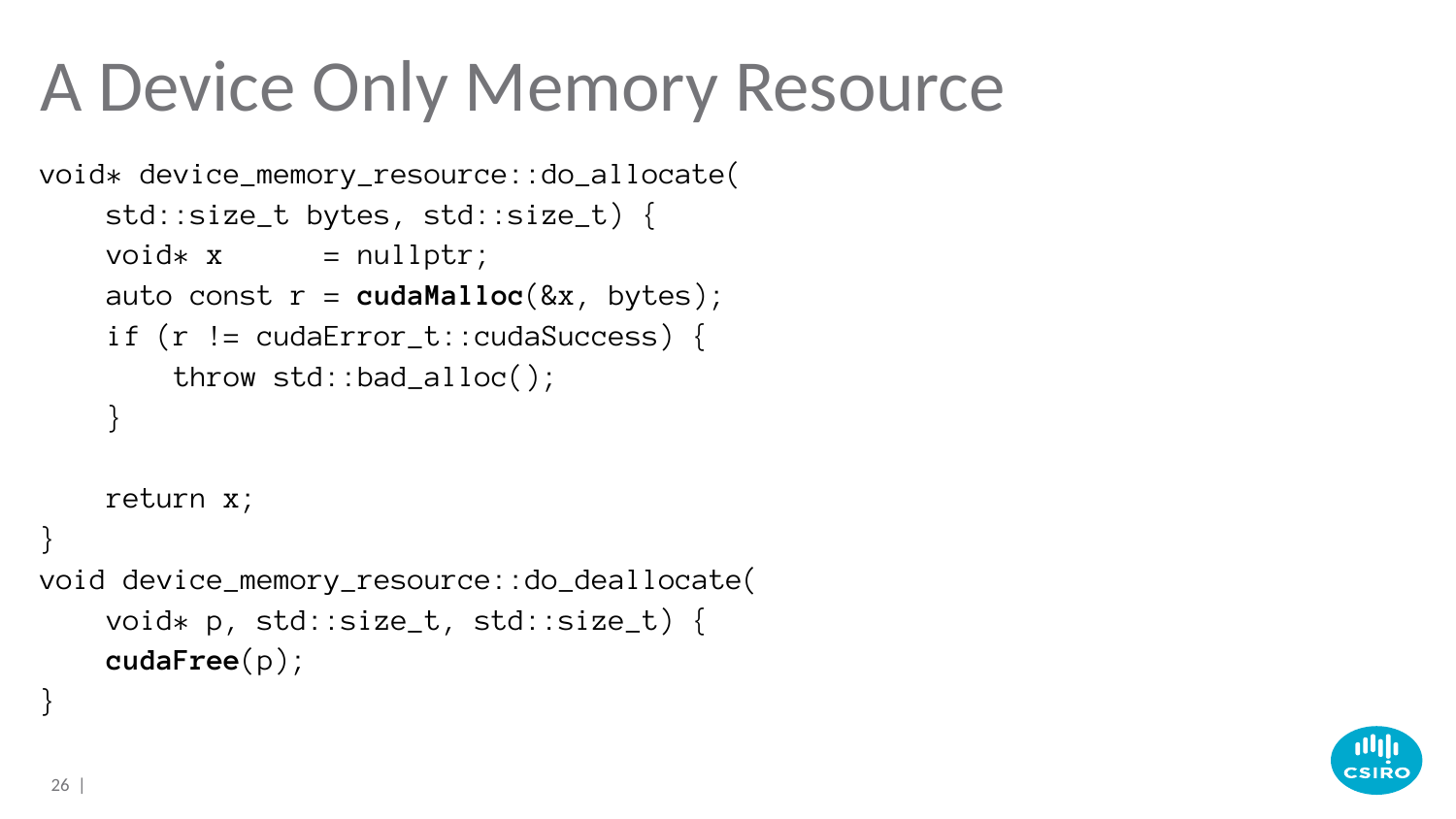

# A Device Only Memory Resource
void* device_memory_resource::do_allocate(
    std::size_t bytes, std::size_t) {
    void* x      = nullptr;
    auto const r = cudaMalloc(&x, bytes);
    if (r != cudaError_t::cudaSuccess) {
        throw std::bad_alloc();
    }

    return x;
}
void device_memory_resource::do_deallocate(
    void* p, std::size_t, std::size_t) {
    cudaFree(p);
}

26  |